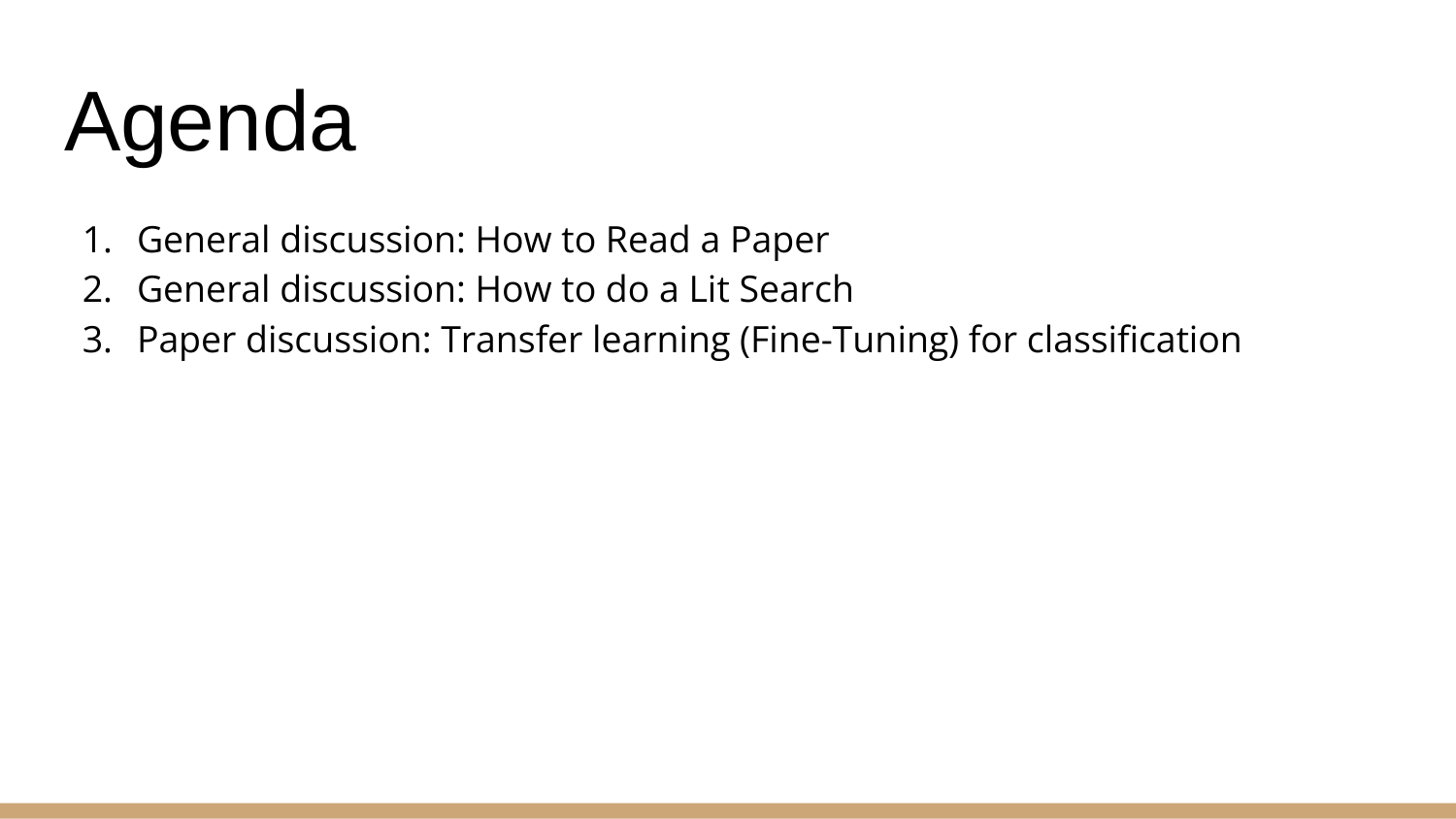

# Agenda
General discussion: How to Read a Paper
General discussion: How to do a Lit Search
Paper discussion: Transfer learning (Fine-Tuning) for classification